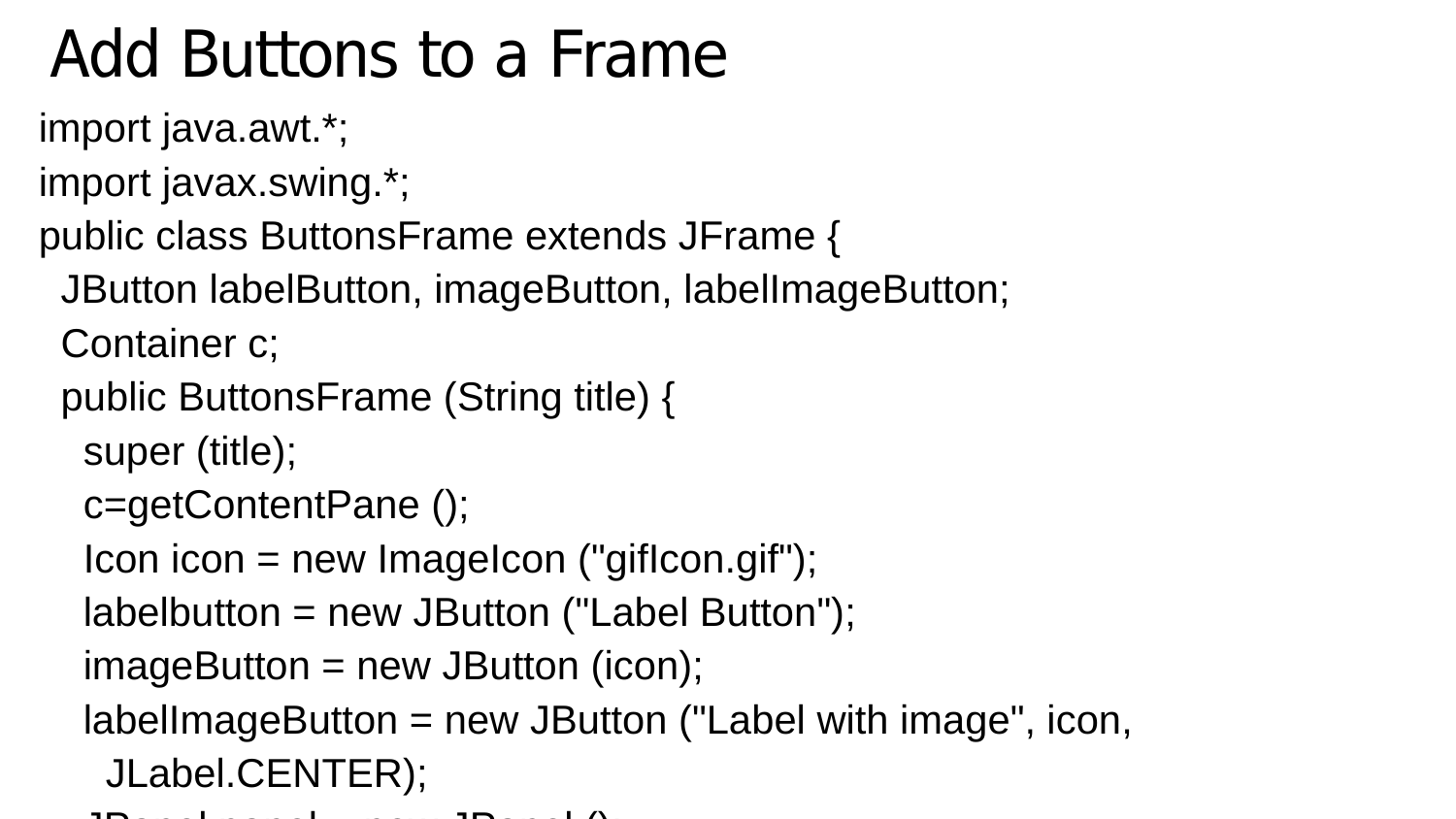

Add Buttons to a Frame
import java.awt.*;
import javax.swing.*;
public class ButtonsFrame extends JFrame {
  JButton labelButton, imageButton, labelImageButton;
  Container c;
  public ButtonsFrame (String title) {
    super (title);
    c=getContentPane ();
    Icon icon = new ImageIcon ("gifIcon.gif");
    labelbutton = new JButton ("Label Button");
    imageButton = new JButton (icon);
    labelImageButton = new JButton ("Label with image", icon,
      JLabel.CENTER);
    JPanel panel = new JPanel ();